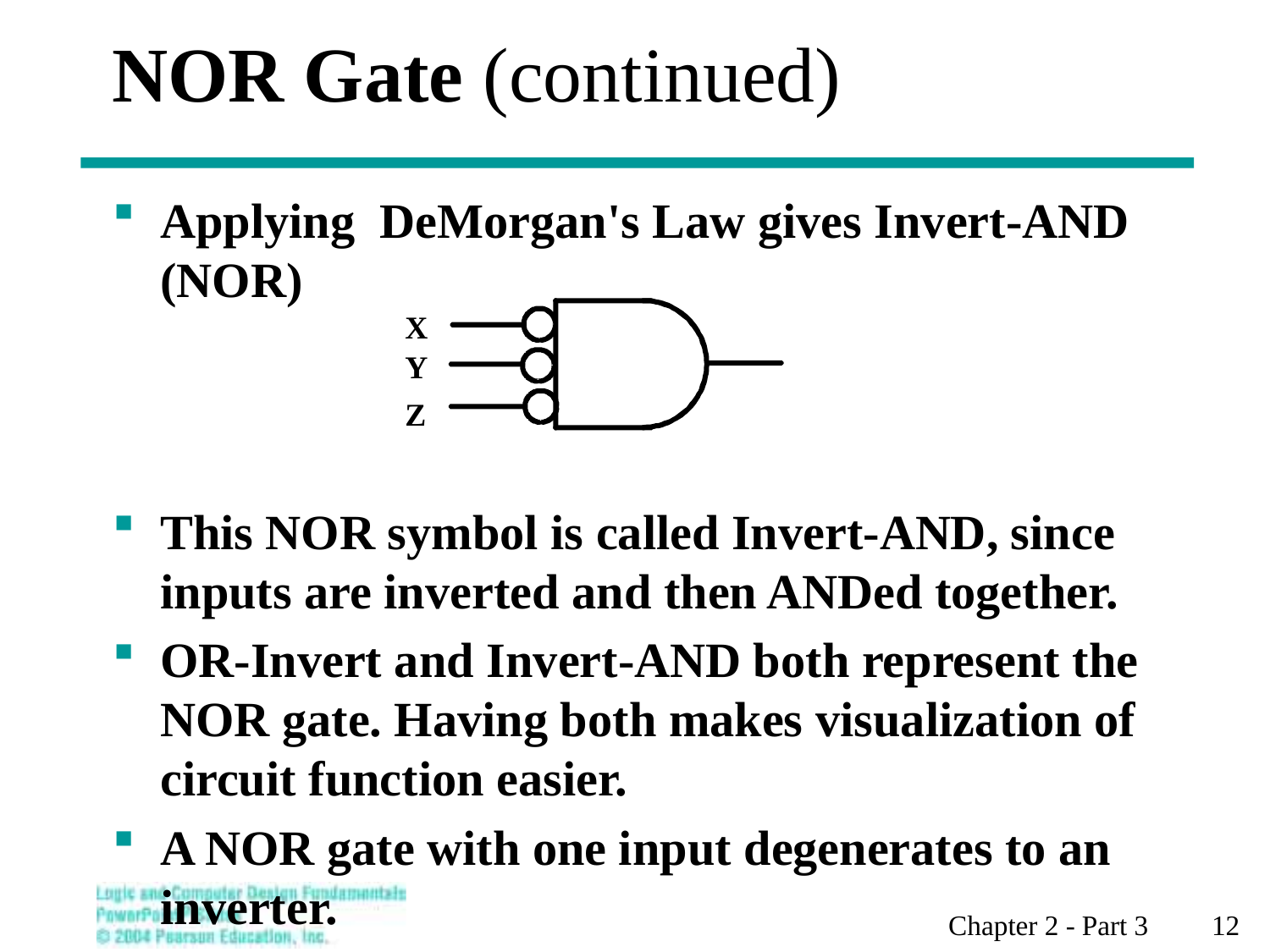

# NOR Gate (continued)
Applying  DeMorgan's Law gives Invert-AND (NOR)

This NOR symbol is called Invert-AND, since inputs are inverted and then ANDed together.
OR-Invert and Invert-AND both represent the NOR gate. Having both makes visualization of circuit function easier.
A NOR gate with one input degenerates to an inverter.

X

Y

Z

Chapter 2 - Part 3         12